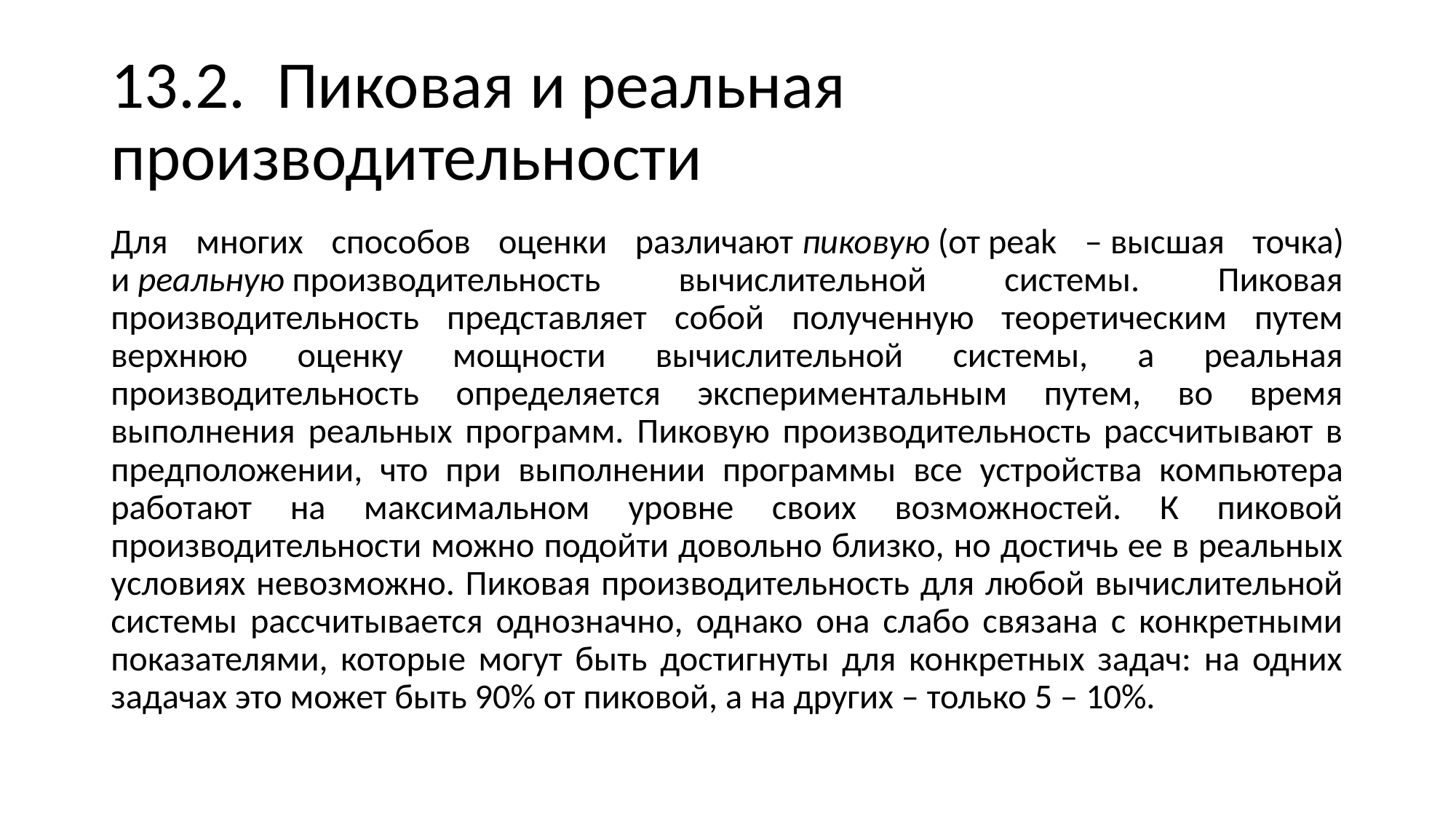

# 13.2.  Пиковая и реальная производительности
Для многих способов оценки различают пиковую (от peak – высшая точка) и реальную производительность вычислительной системы. Пиковая производительность представляет собой полученную теоретическим путем верхнюю оценку мощности вычислительной системы, а реальная производительность определяется экспериментальным путем, во время выполнения реальных программ. Пиковую производительность рассчитывают в предположении, что при выполнении программы все устройства компьютера работают на максимальном уровне своих возможностей. К пиковой производительности можно подойти довольно близко, но достичь ее в реальных условиях невозможно. Пиковая производительность для любой вычислительной системы рассчитывается однозначно, однако она слабо связана с конкретными показателями, которые могут быть достигнуты для конкретных задач: на одних задачах это может быть 90% от пиковой, а на других – только 5 – 10%.